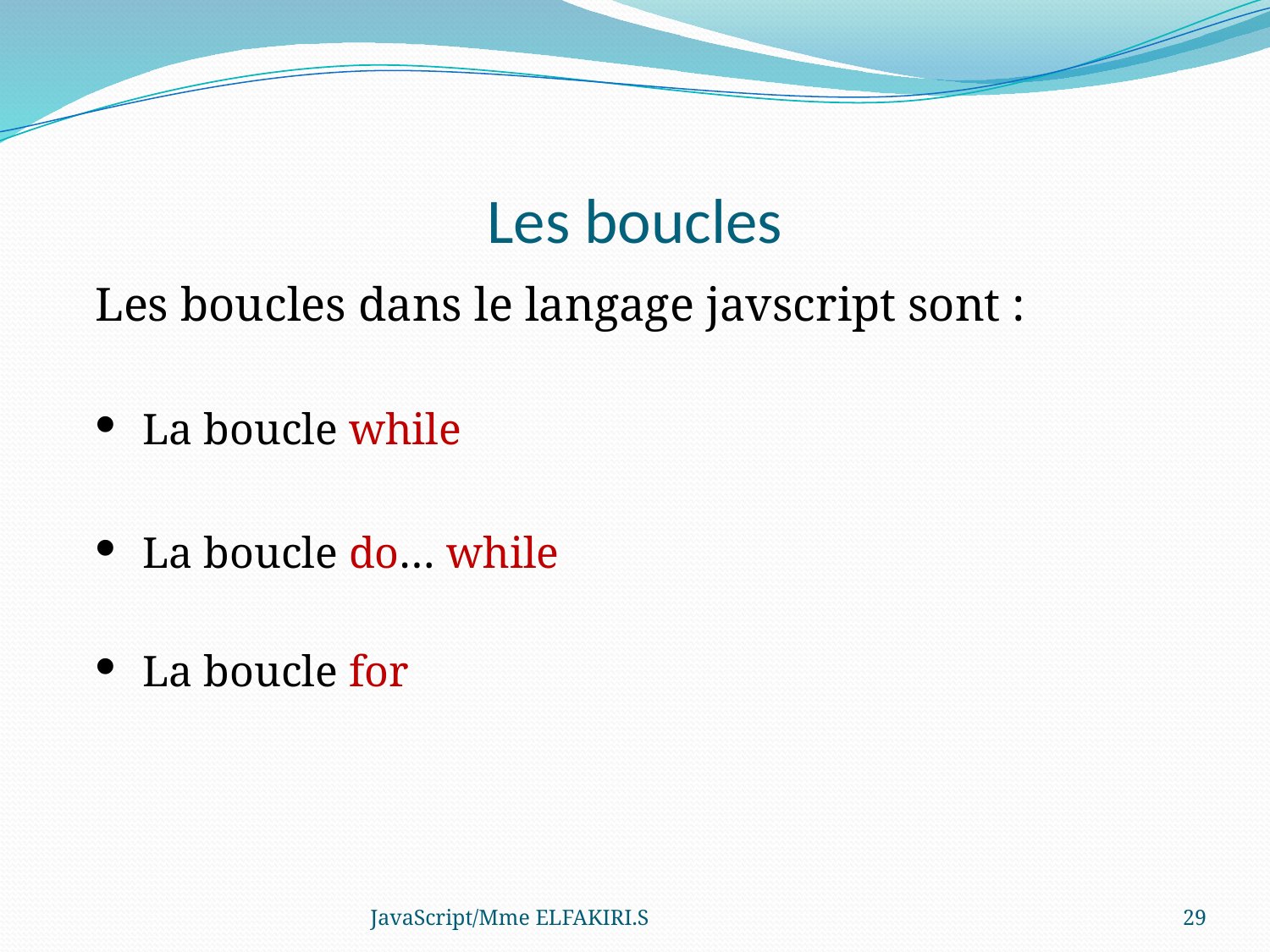

# Les boucles
Les boucles dans le langage javscript sont :

La boucle while

La boucle do… while

La boucle for

JavaScript/Mme ELFAKIRI.S
29